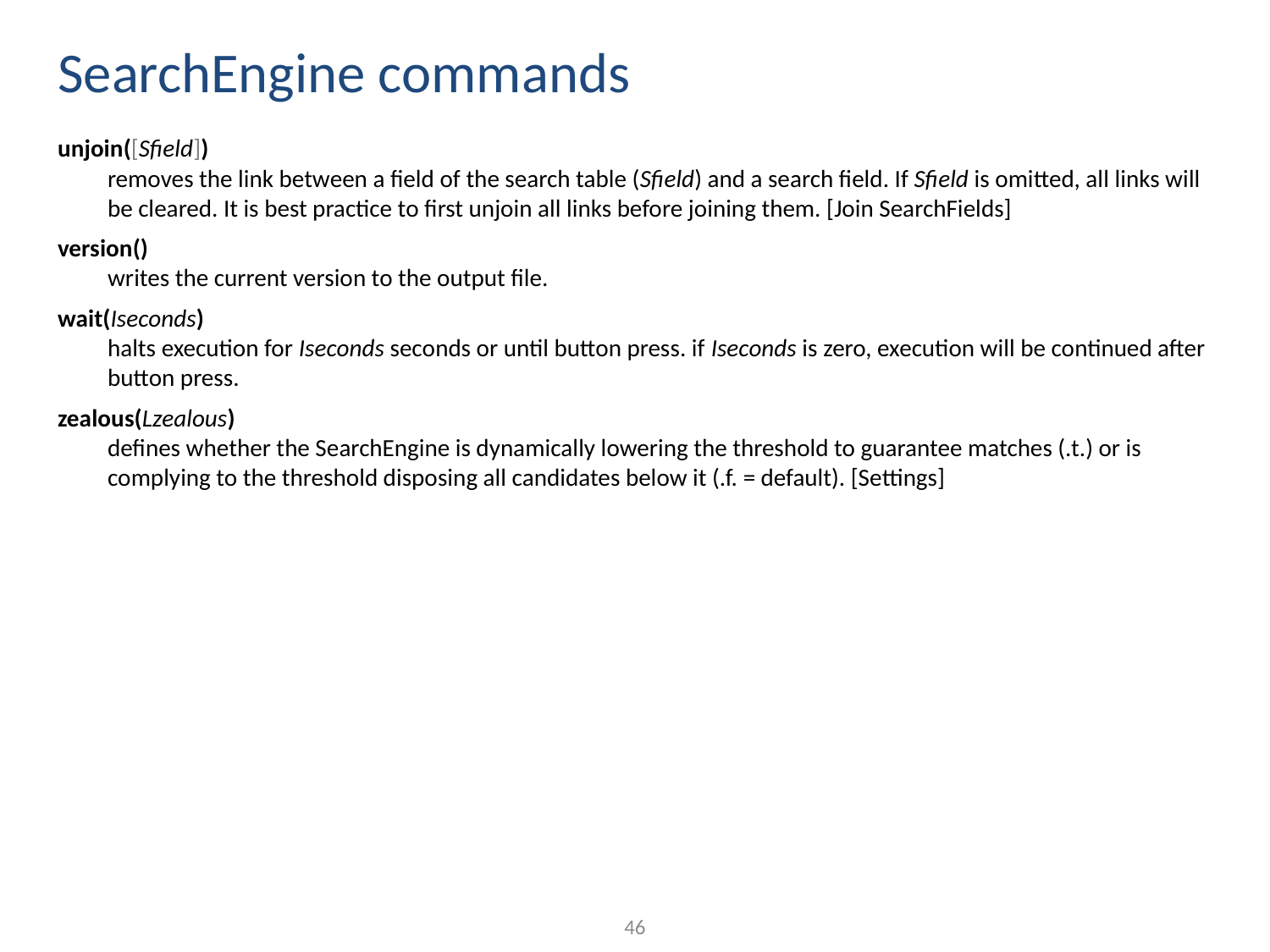

# SearchEngine commands
unjoin([Sfield])
removes the link between a field of the search table (Sfield) and a search field. If Sfield is omitted, all links will be cleared. It is best practice to first unjoin all links before joining them. [Join SearchFields]
version()
writes the current version to the output file.
wait(Iseconds)
halts execution for Iseconds seconds or until button press. if Iseconds is zero, execution will be continued after button press.
zealous(Lzealous)
defines whether the SearchEngine is dynamically lowering the threshold to guarantee matches (.t.) or is complying to the threshold disposing all candidates below it (.f. = default). [Settings]

46